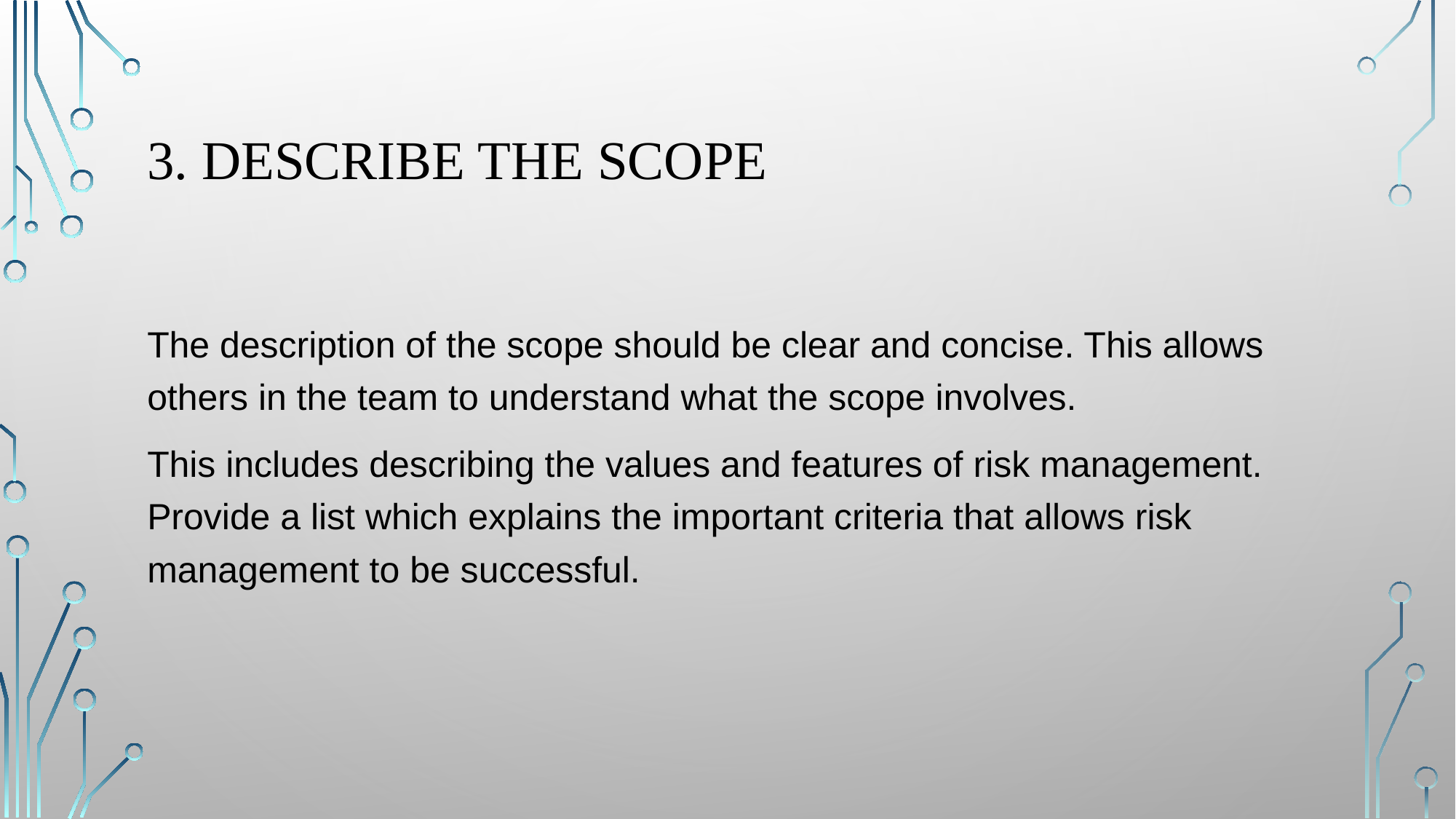

# 3. Describe the scope
The description of the scope should be clear and concise. This allows others in the team to understand what the scope involves.
This includes describing the values and features of risk management. Provide a list which explains the important criteria that allows risk management to be successful.